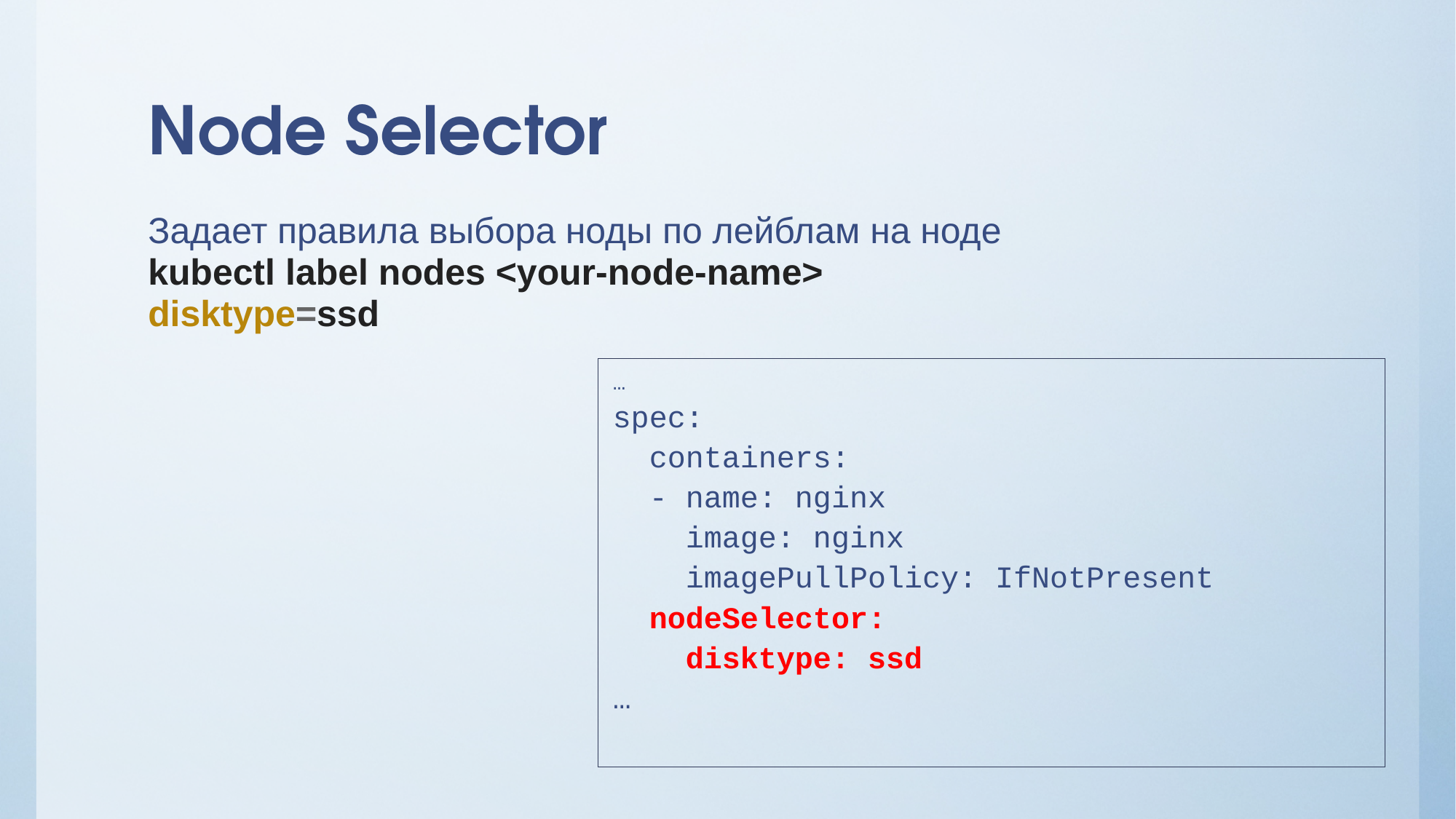

# Node Selector
Задает правила выбора ноды по лейблам на ноде kubectl label nodes <your-node-name> disktype=ssd
…
spec:
  containers:
  - name: nginx
    image: nginx
    imagePullPolicy: IfNotPresent
  nodeSelector:
    disktype: ssd
…